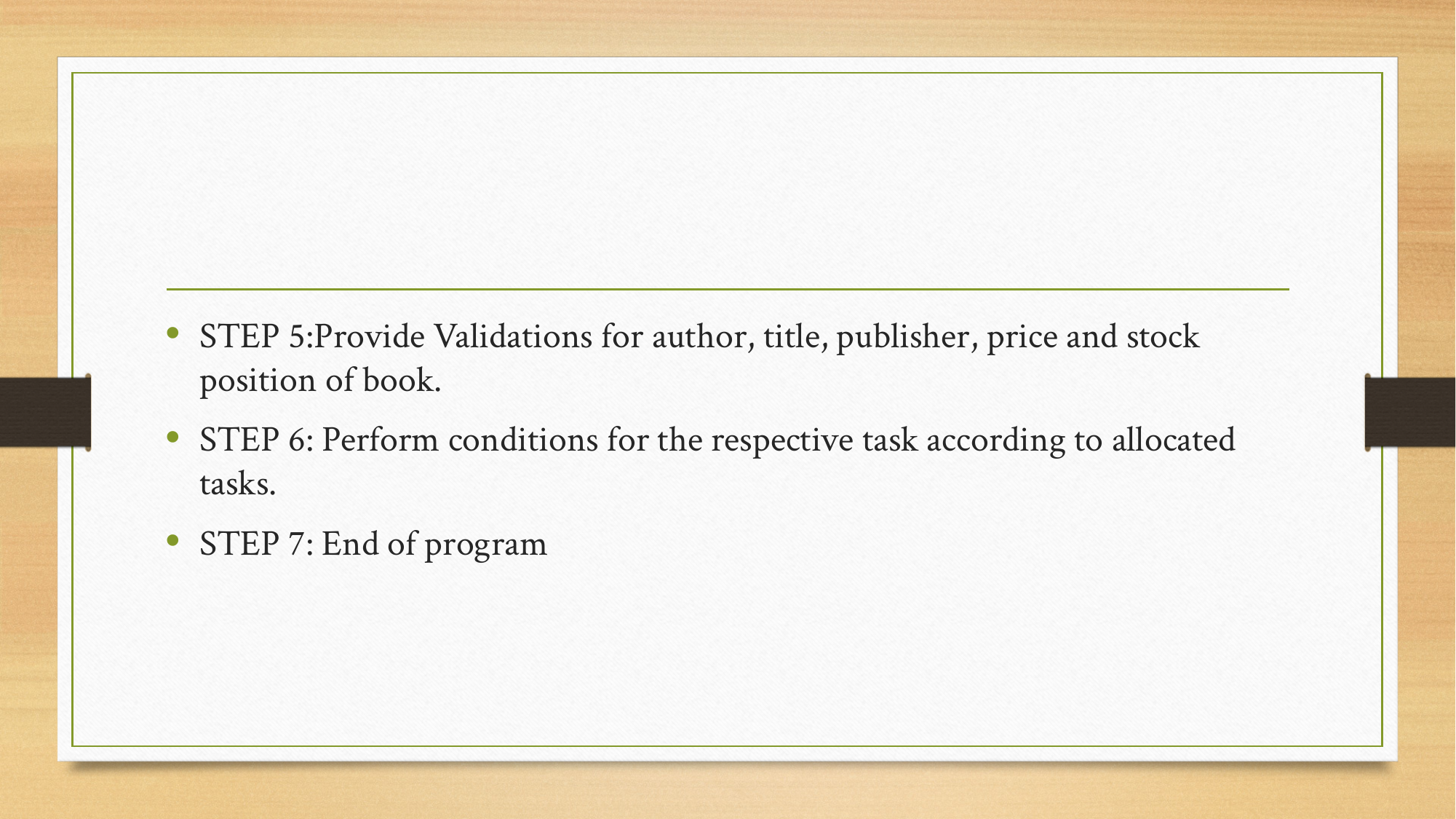

#
STEP 5:Provide Validations for author, title, publisher, price and stock position of book.
STEP 6: Perform conditions for the respective task according to allocated tasks.
STEP 7: End of program